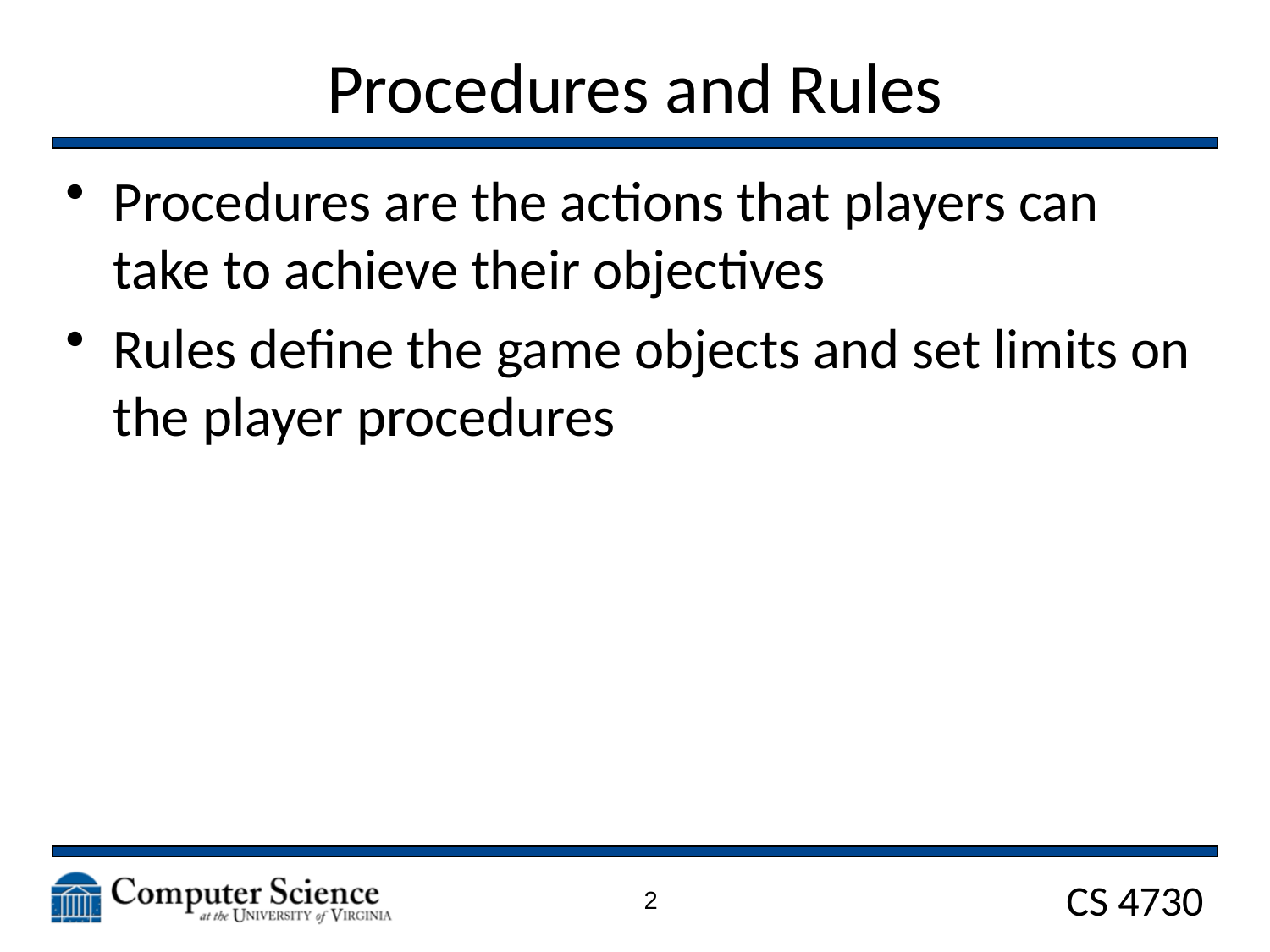

# Procedures and Rules
Procedures are the actions that players can take to achieve their objectives
Rules define the game objects and set limits on the player procedures
2